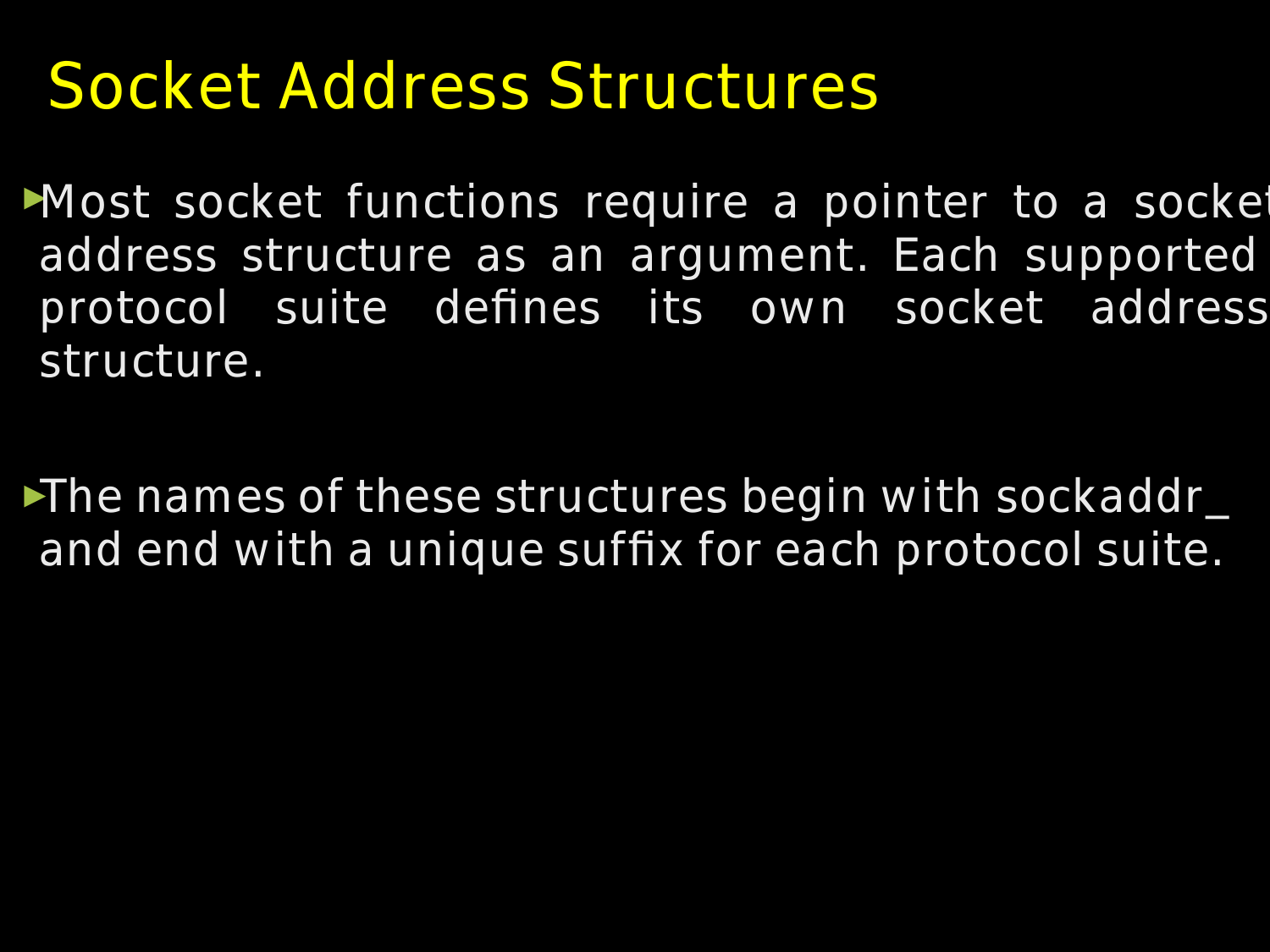

Socket Address Structures
►

►
Most  socket  functions  require  a  pointer  to  a  socket
address  structure  as  an  argument.  Each  supported
protocol    suite    defines    its    own    socket    address
structure.

The names of these structures begin with sockaddr_
and end with a unique suffix for each protocol suite.